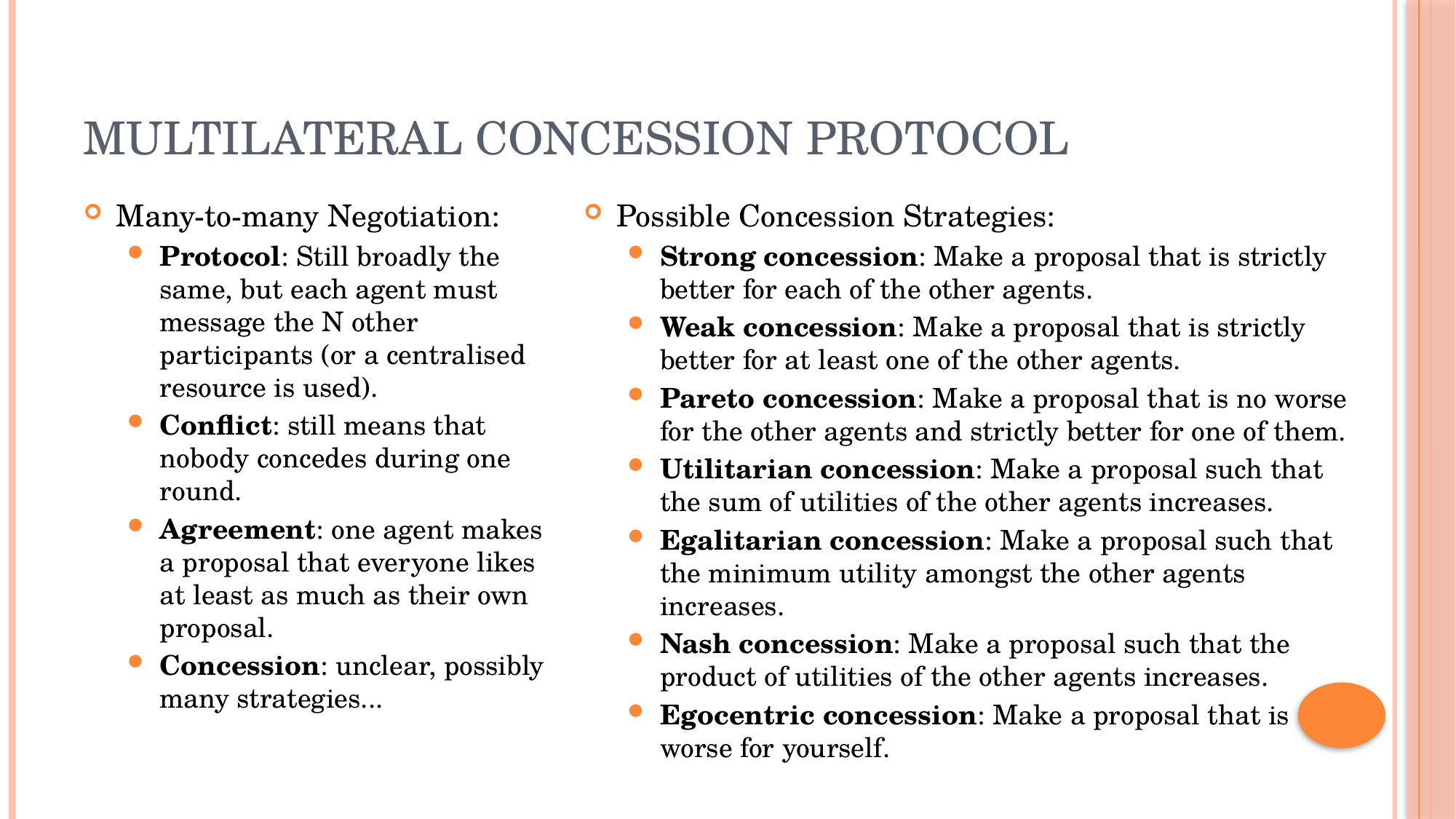

# Multilateral Concession Protocol
Many-to-many Negotiation:
Protocol: Still broadly the same, but each agent must message the N other participants (or a centralised resource is used).
Conflict: still means that nobody concedes during one round.
Agreement: one agent makes a proposal that everyone likes at least as much as their own proposal.
Concession: unclear, possibly many strategies...
Possible Concession Strategies:
Strong concession: Make a proposal that is strictly better for each of the other agents.
Weak concession: Make a proposal that is strictly better for at least one of the other agents.
Pareto concession: Make a proposal that is no worse for the other agents and strictly better for one of them.
Utilitarian concession: Make a proposal such that the sum of utilities of the other agents increases.
Egalitarian concession: Make a proposal such that the minimum utility amongst the other agents increases.
Nash concession: Make a proposal such that the product of utilities of the other agents increases.
Egocentric concession: Make a proposal that is
worse for yourself.